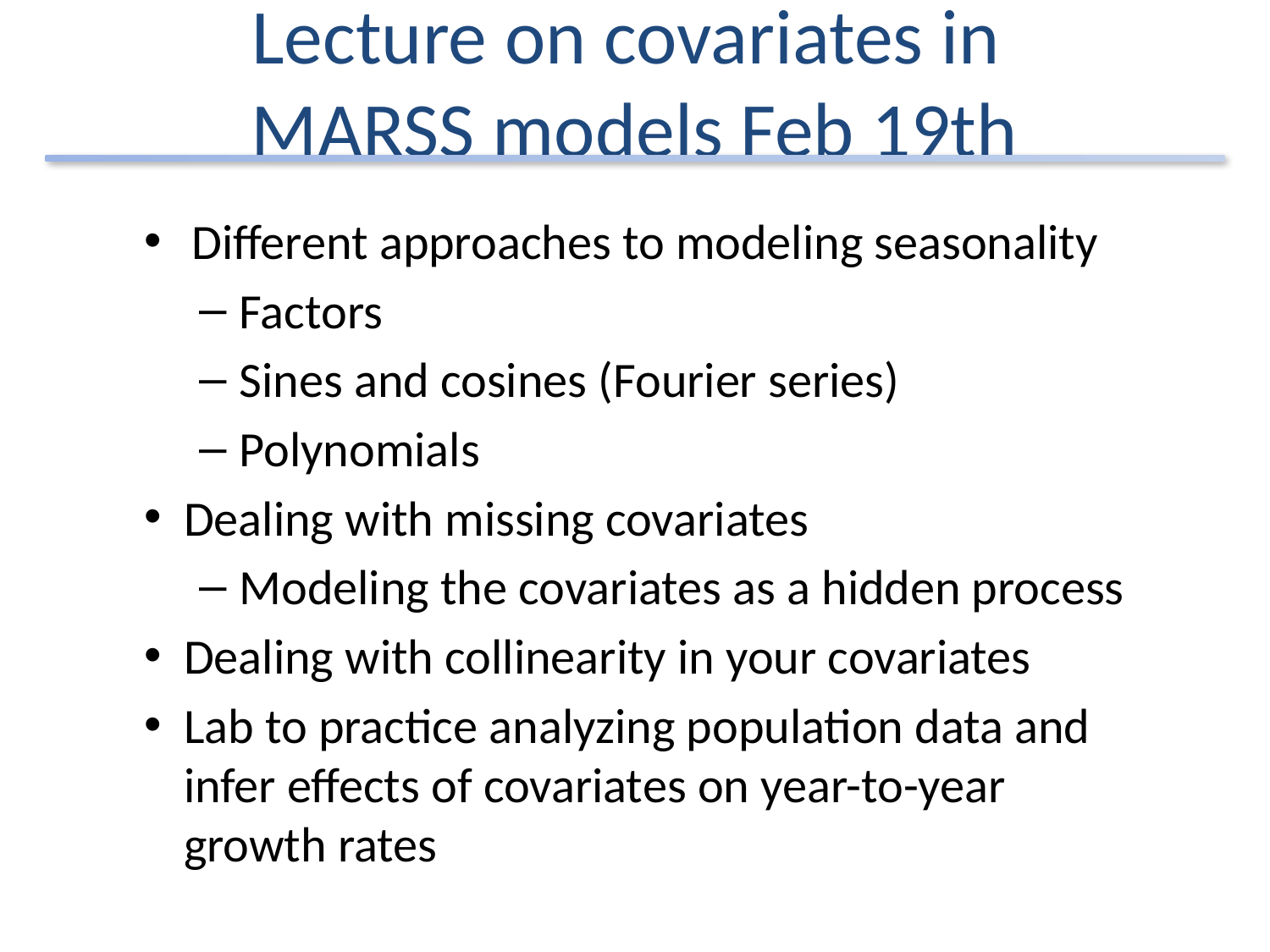

# Lecture on covariates in MARSS models Feb 19th

Different approaches to modeling seasonality
Factors
Sines and cosines (Fourier series)
Polynomials
Dealing with missing covariates
Modeling the covariates as a hidden process
Dealing with collinearity in your covariates
Lab to practice analyzing population data and infer effects of covariates on year-to-year growth rates